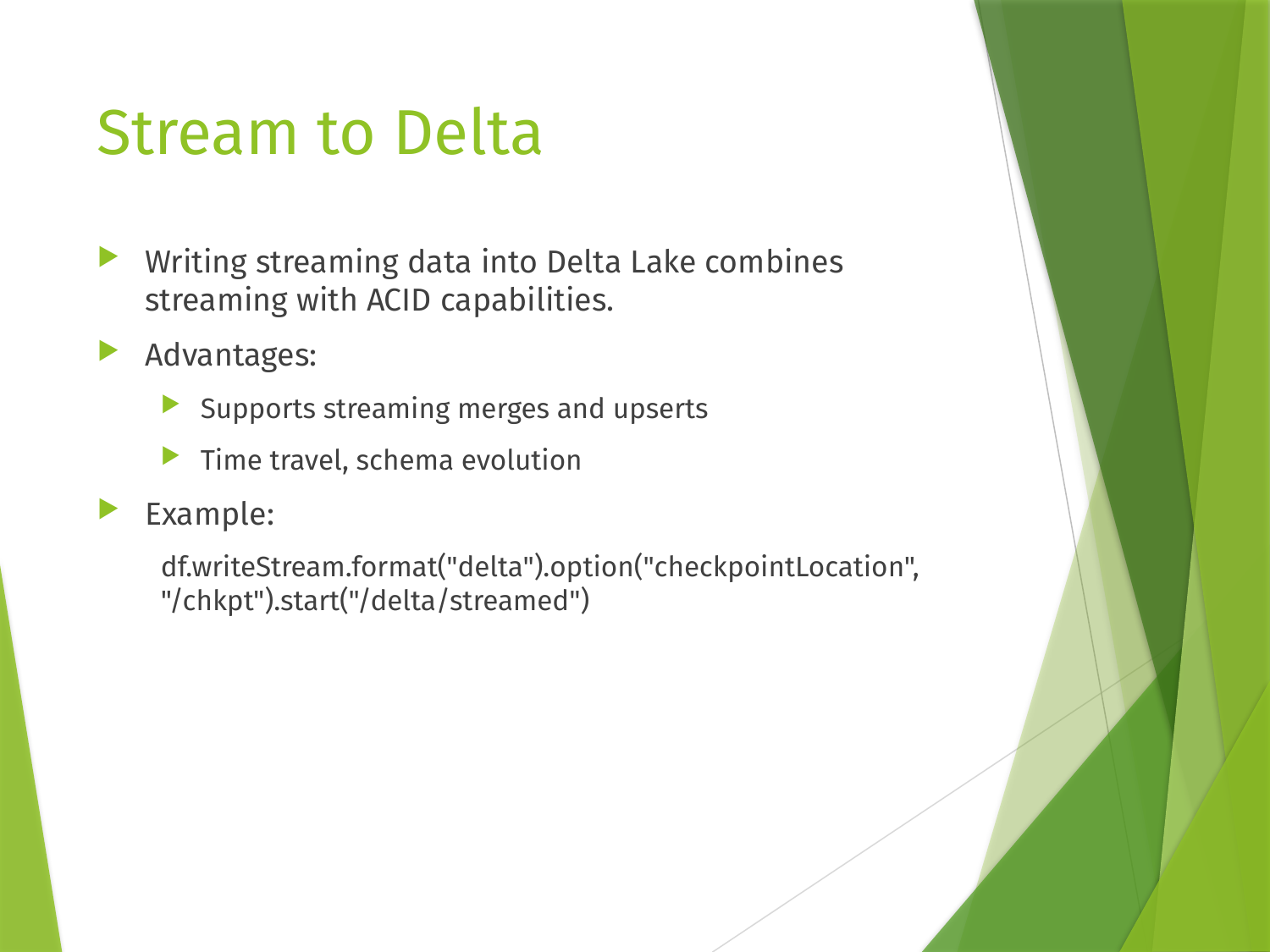

# Stream to Delta
Writing streaming data into Delta Lake combines streaming with ACID capabilities.
Advantages:
Supports streaming merges and upserts
Time travel, schema evolution
Example:
df.writeStream.format("delta").option("checkpointLocation", "/chkpt").start("/delta/streamed")